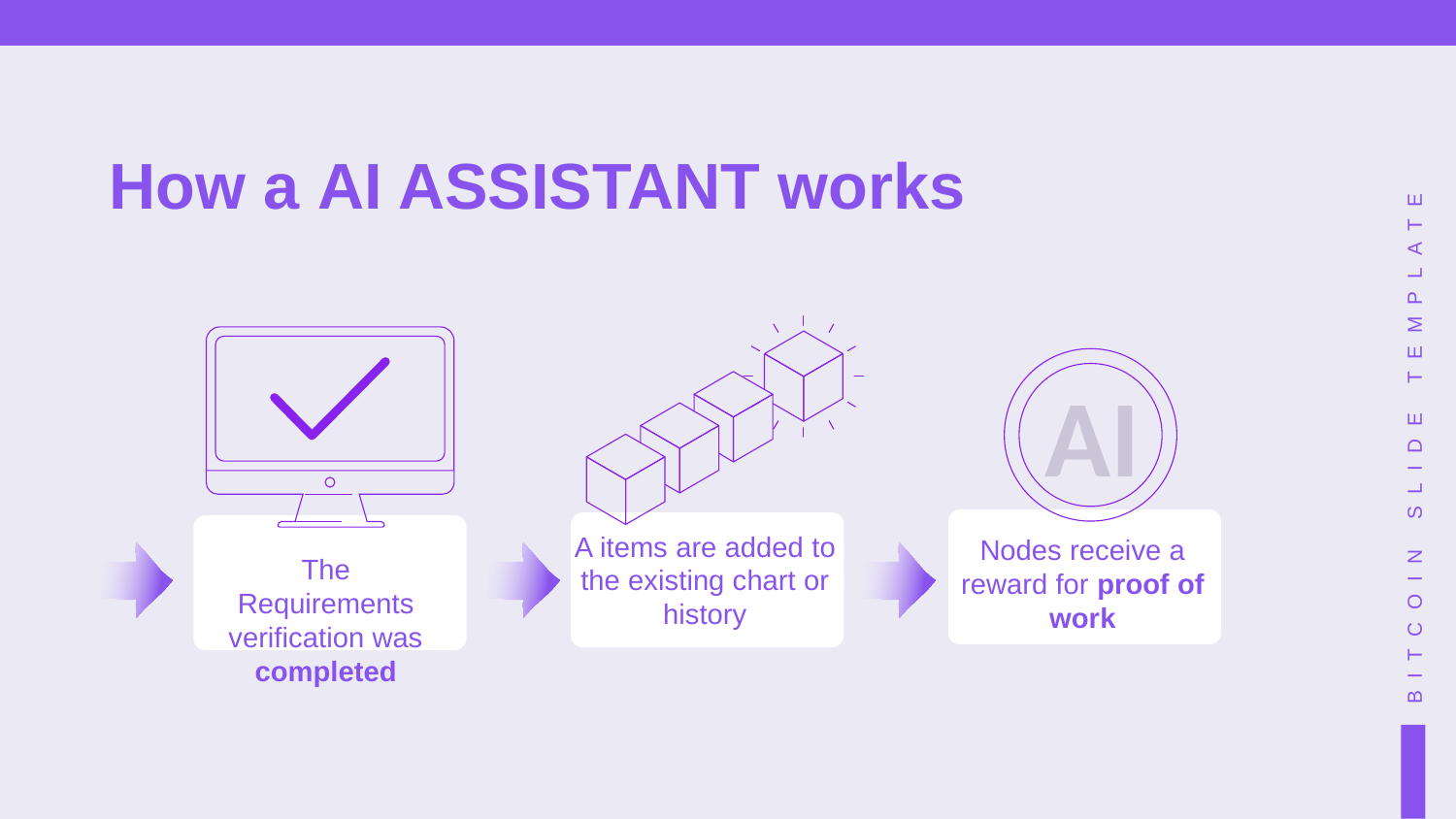

# How a AI ASSISTANT works

AI
BITCOIN SLIDE TEMPLATE

A items are added to the existing chart or history
Nodes receive a reward for proof of work

The Requirements verification was completed